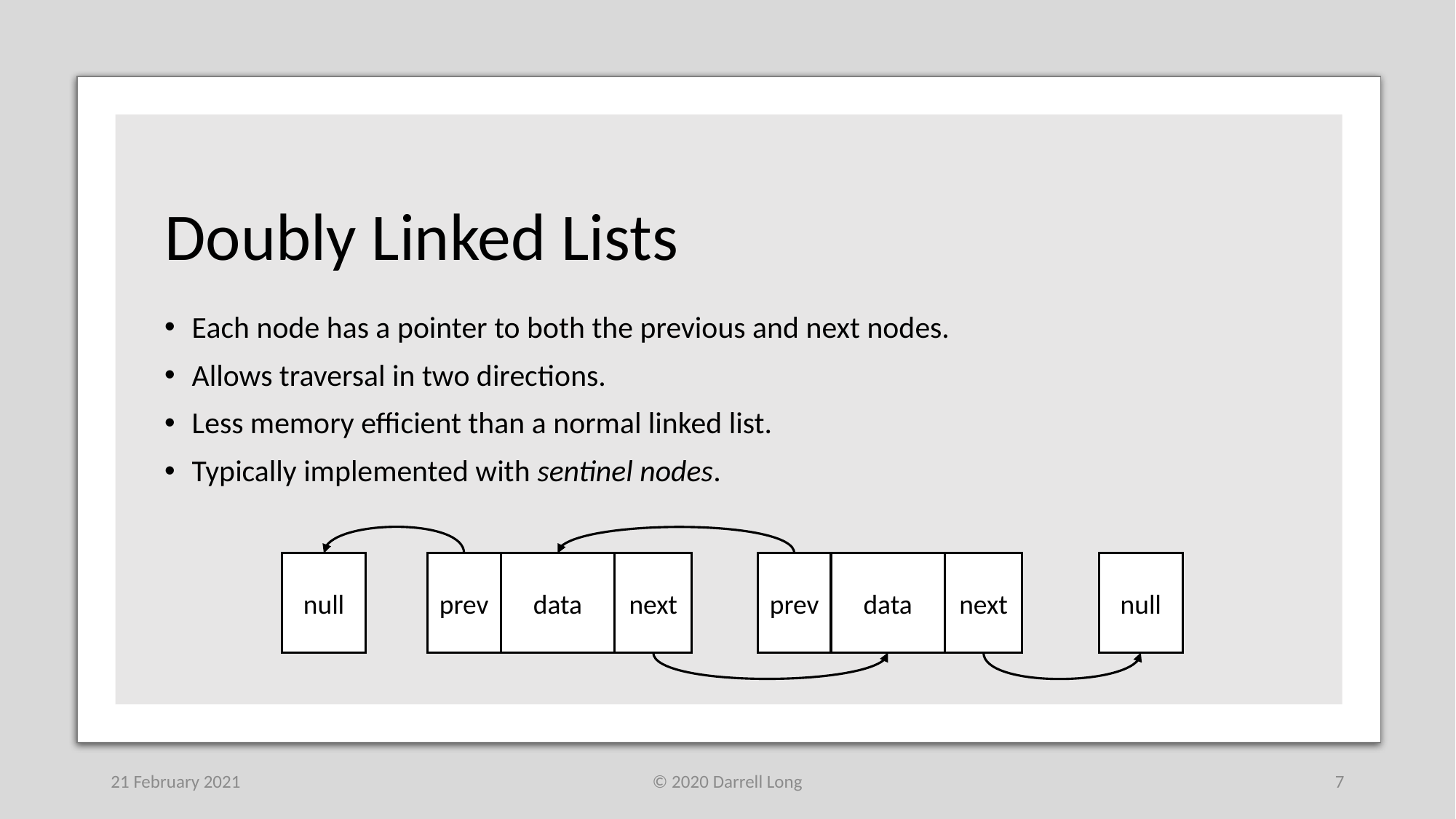

# Doubly Linked Lists
Each node has a pointer to both the previous and next nodes.
Allows traversal in two directions.
Less memory efficient than a normal linked list.
Typically implemented with sentinel nodes.
null
prev
data
next
prev
data
next
null
21 February 2021
© 2020 Darrell Long
7